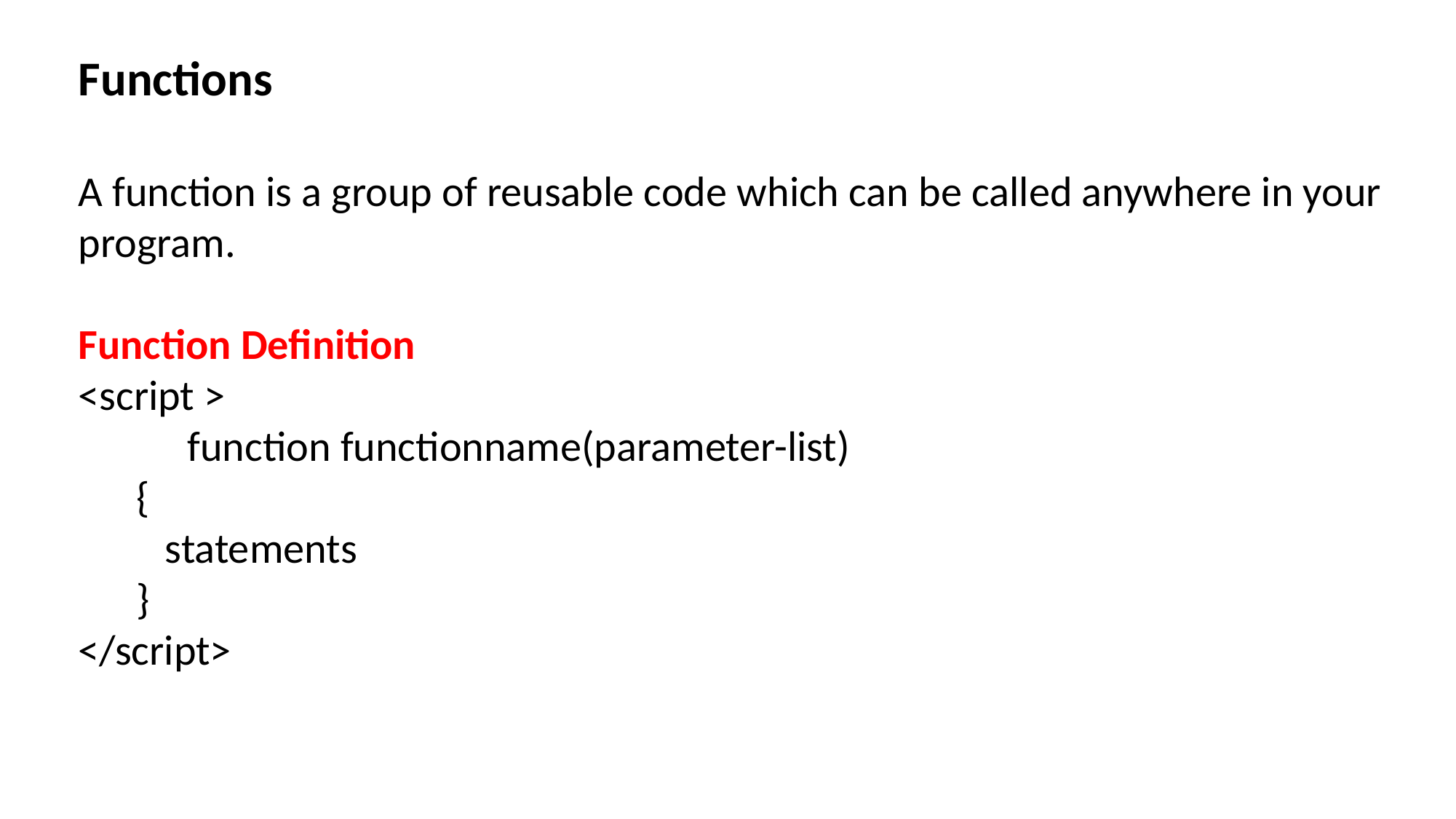

Functions

A function is a group of reusable code which can be called anywhere in your program.

Function Definition
<script >
	function functionname(parameter-list)
      {
         statements
      }
</script>